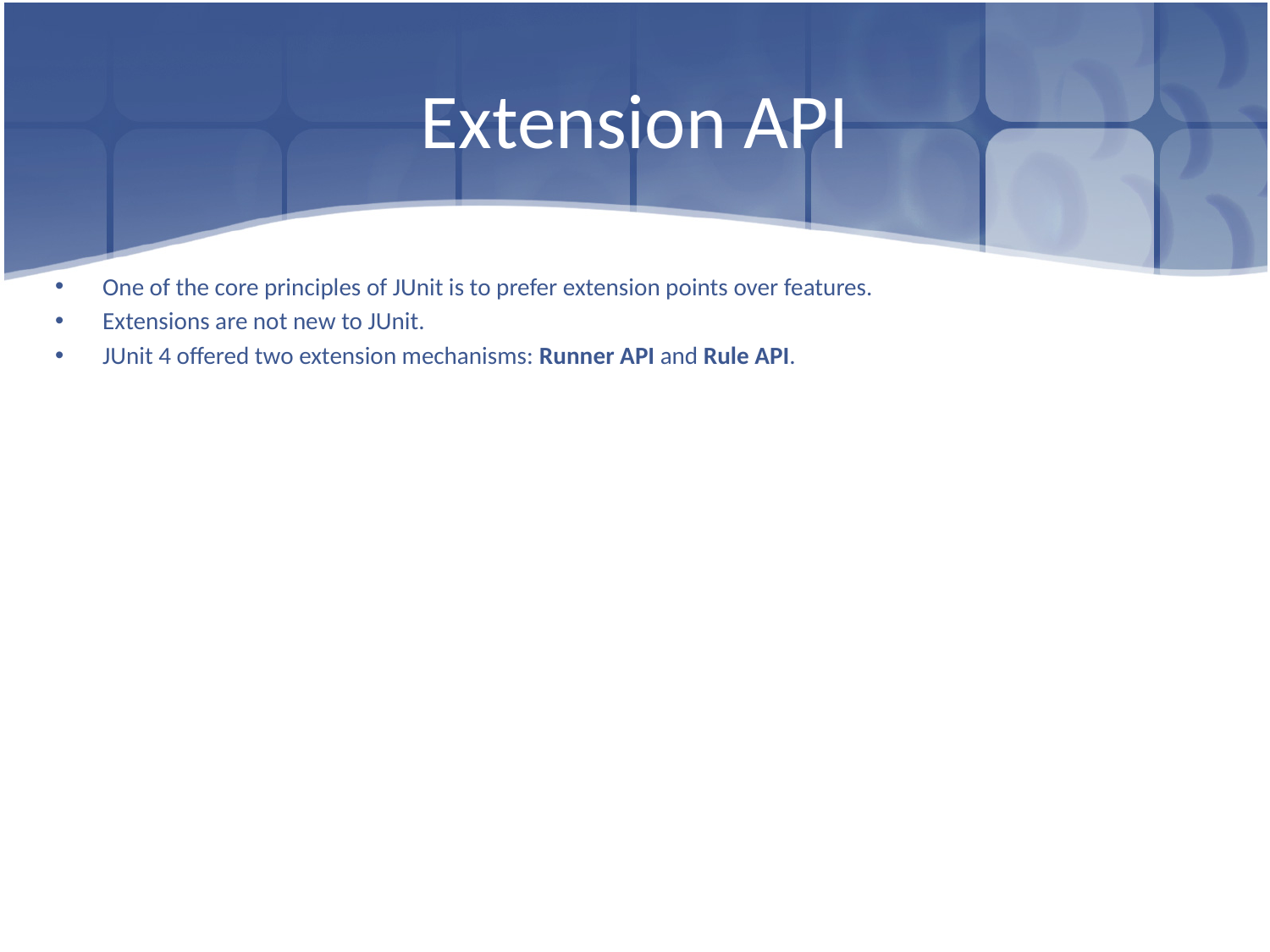

# Extension API
One of the core principles of JUnit is to prefer extension points over features.
Extensions are not new to JUnit.
JUnit 4 offered two extension mechanisms: Runner API and Rule API.